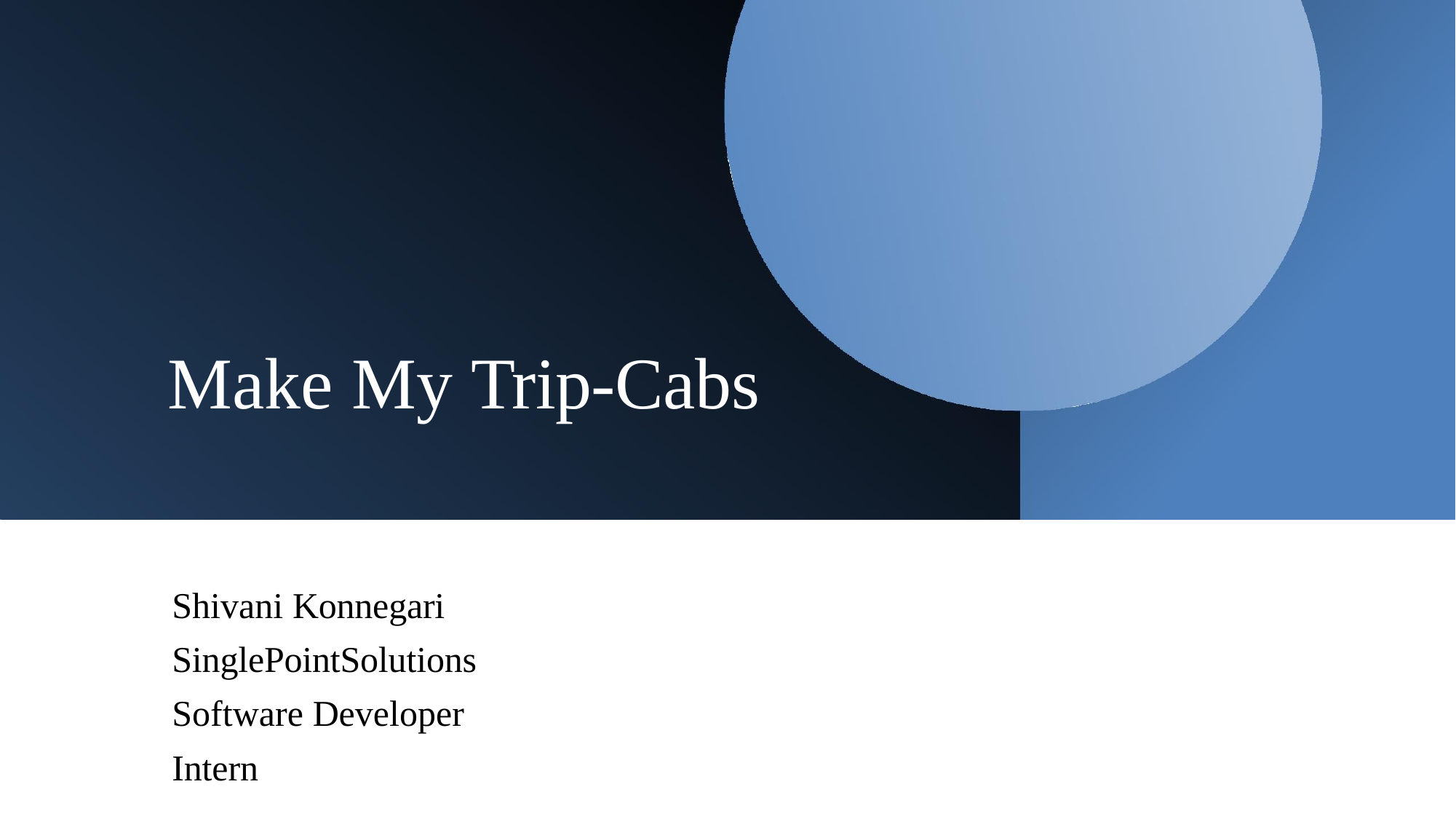

# Make My Trip-Cabs
Shivani Konnegari SinglePointSolutions Software Developer Intern